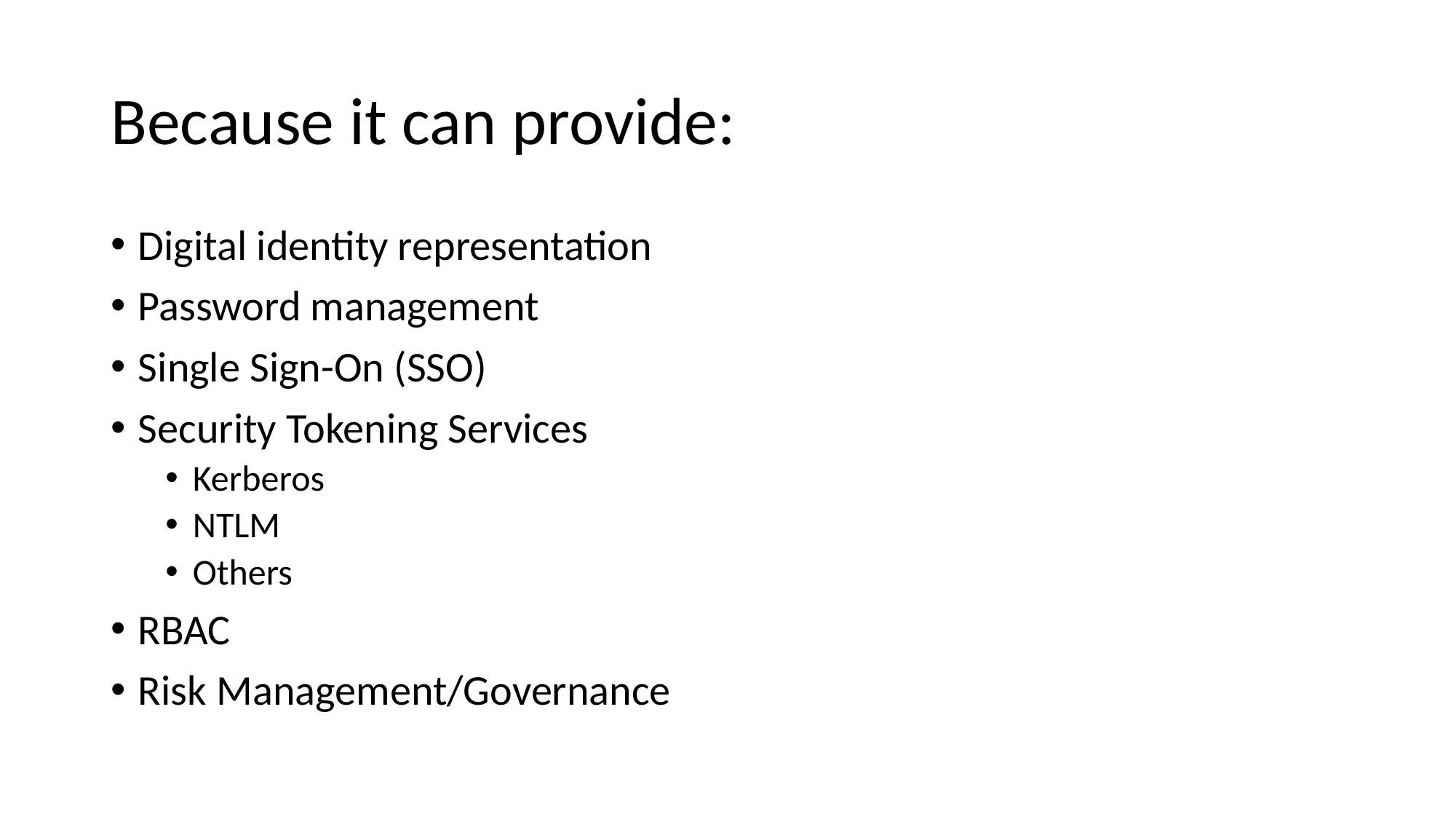

# Because it can provide:
Digital identity representation
Password management
Single Sign-On (SSO)
Security Tokening Services
Kerberos
NTLM
Others
RBAC
Risk Management/Governance